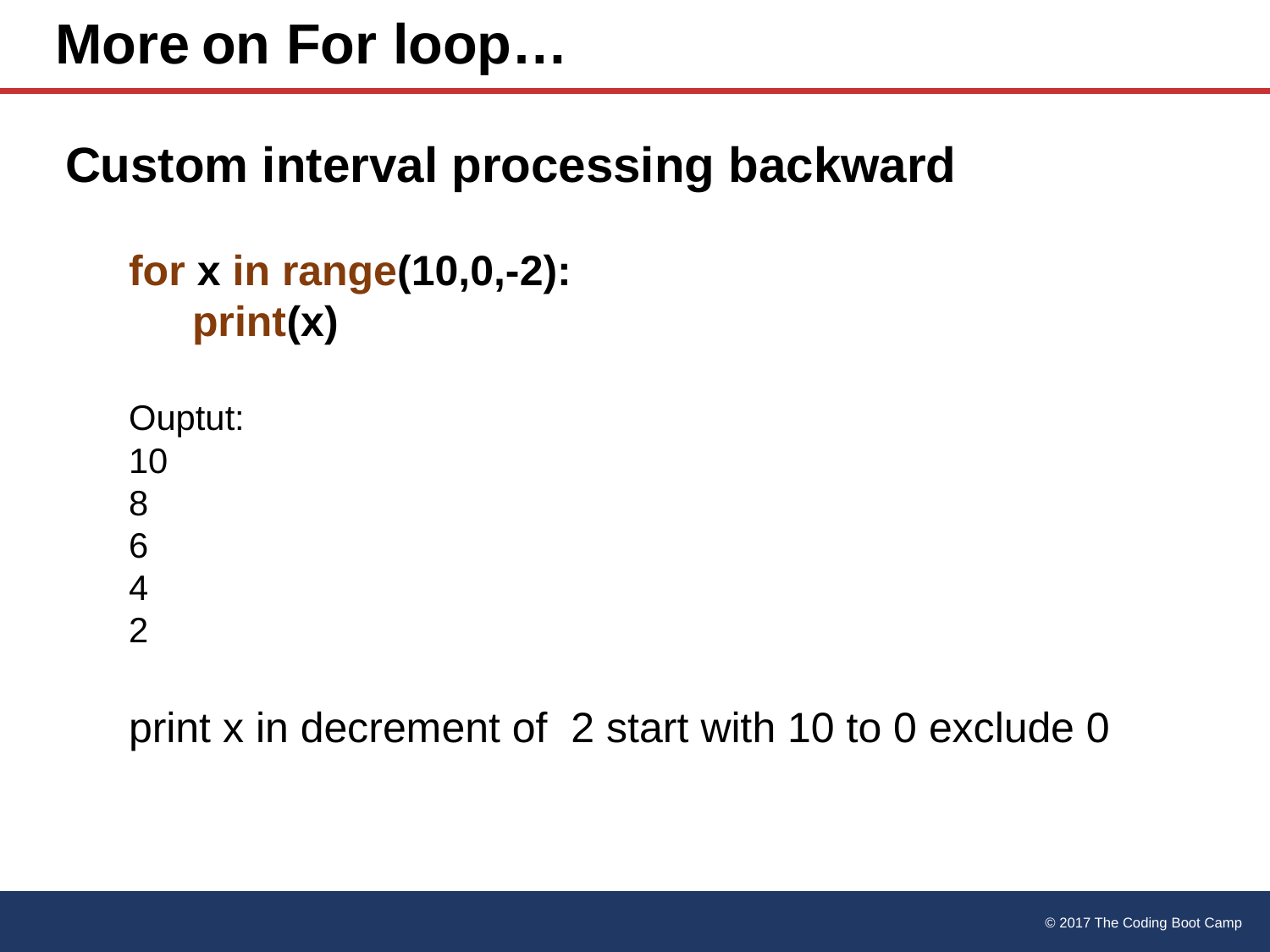

# More on For loop…
Custom interval processing backward

for x in range(10,0,-2):
print(x)

Ouptut:
10
8
6
4
2

print x in decrement of  2 start with 10 to 0 exclude 0